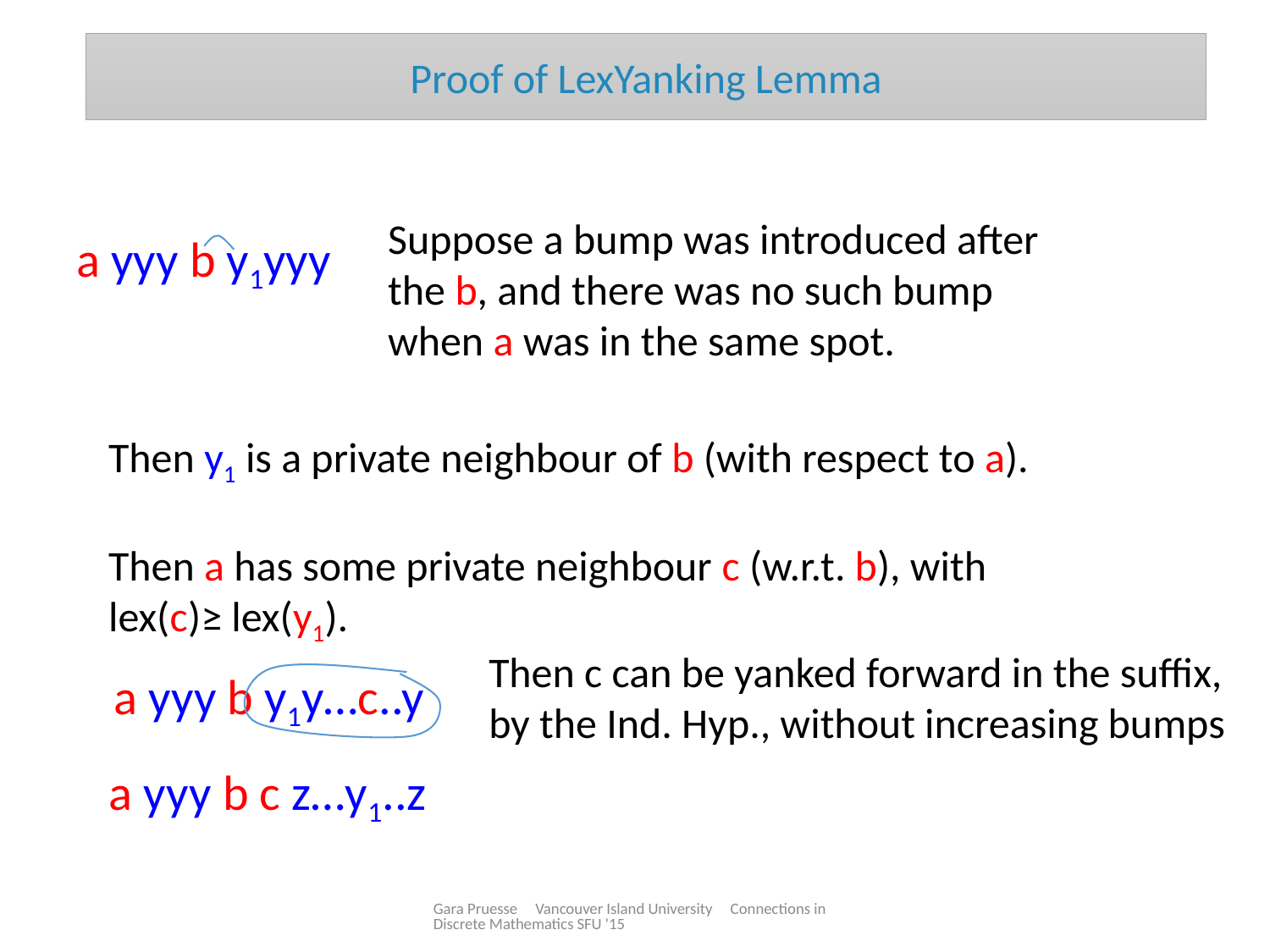

Proof of LexYanking Lemma
#
Suppose a bump was introduced after the b, and there was no such bump when a was in the same spot.

a yyy b y1yyy

Then y1 is a private neighbour of b (with respect to a).

Then a has some private neighbour c (w.r.t. b), with lex(c)≥ lex(y1).

Then c can be yanked forward in the suffix,
by the Ind. Hyp., without increasing bumps
a yyy b y1y…c..y

a yyy b c z…y1..z

Gara Pruesse     Vancouver Island University     Connections in Discrete Mathematics SFU '15